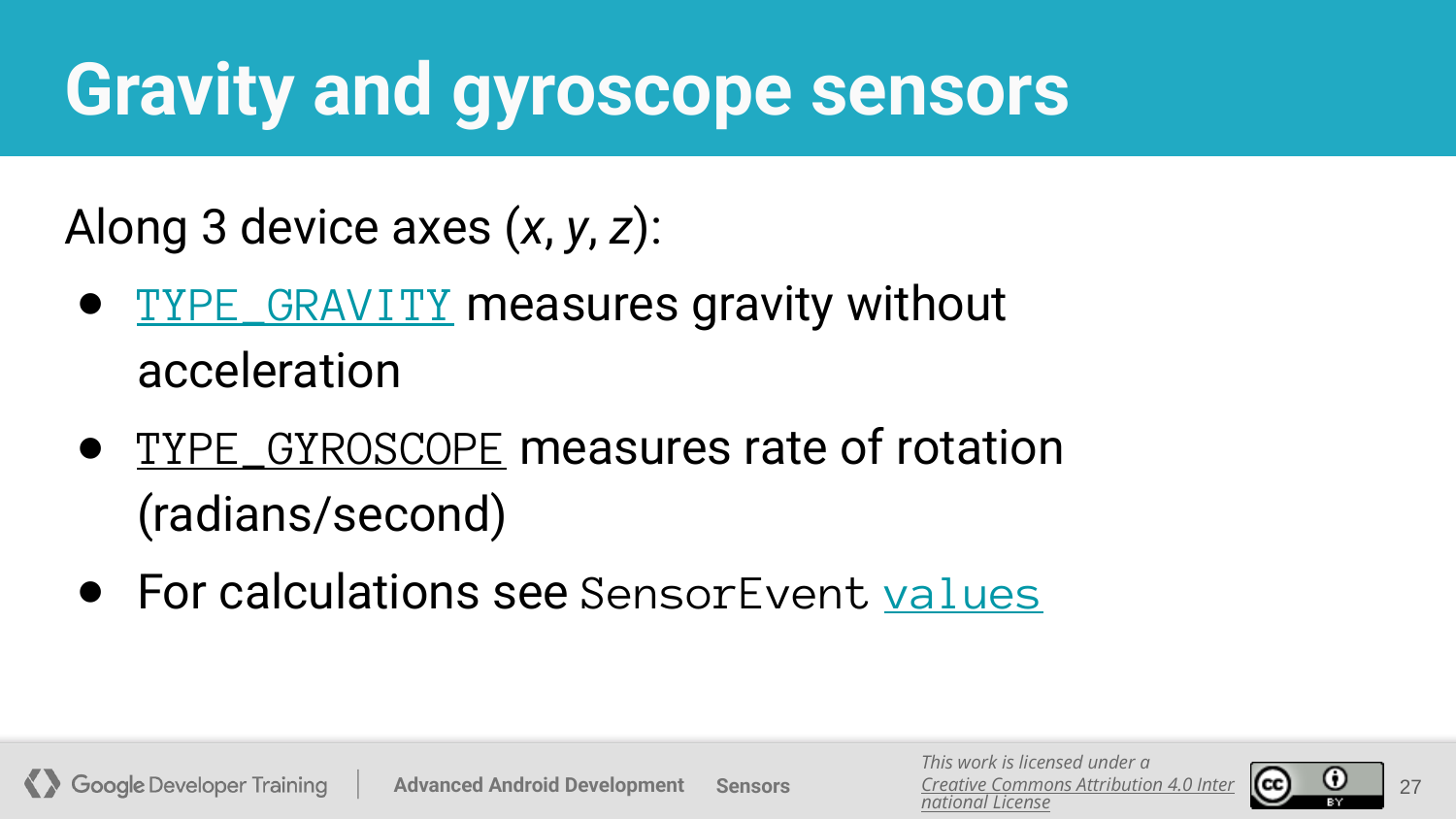

# Gravity and gyroscope sensors
Along 3 device axes (x, y, z):
TYPE_GRAVITY measures gravity without acceleration
TYPE_GYROSCOPE measures rate of rotation (radians/second)
For calculations see SensorEvent values
27